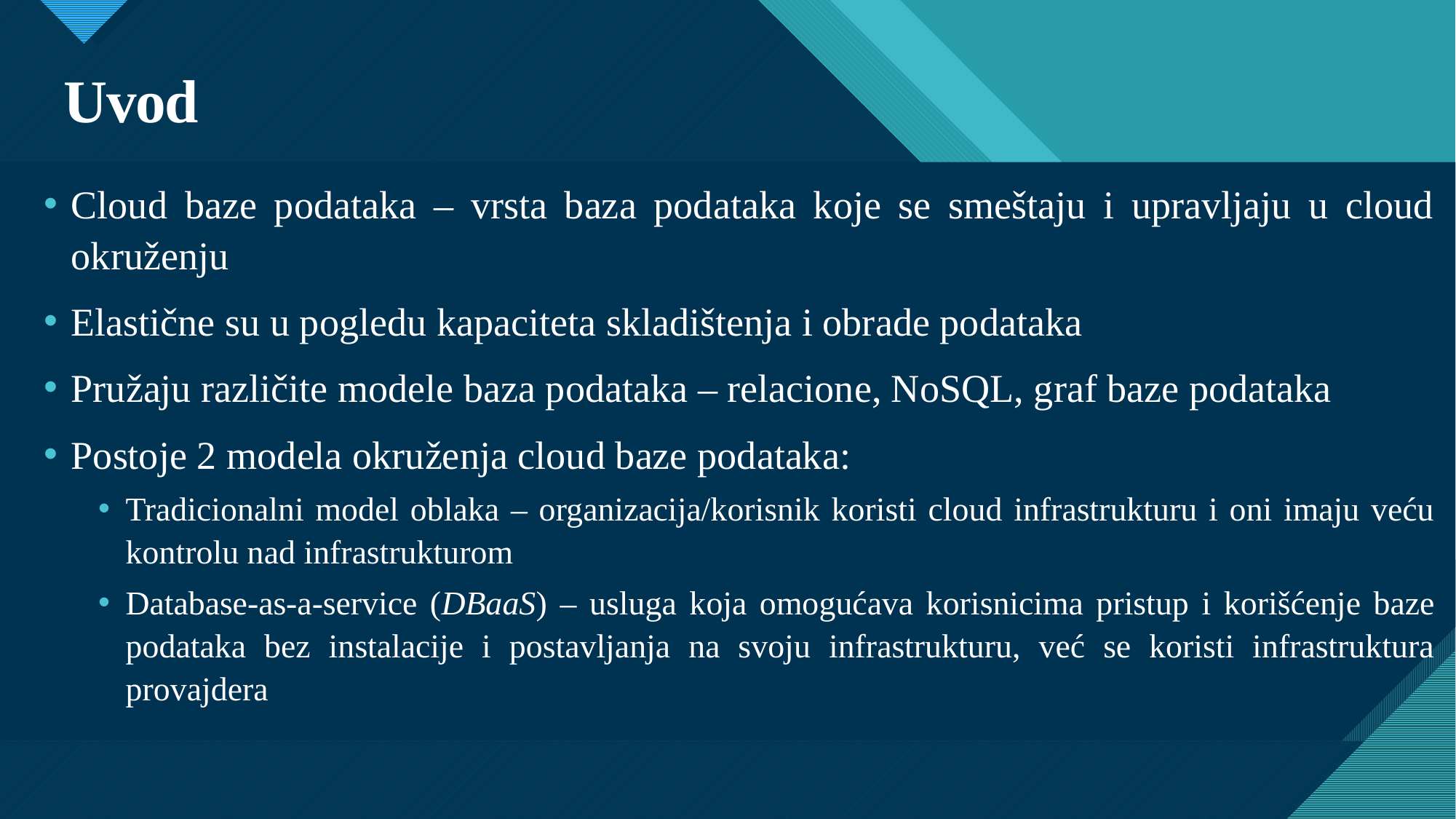

# Uvod
Cloud baze podataka – vrsta baza podataka koje se smeštaju i upravljaju u cloud okruženju
Elastične su u pogledu kapaciteta skladištenja i obrade podataka
Pružaju različite modele baza podataka – relacione, NoSQL, graf baze podataka
Postoje 2 modela okruženja cloud baze podataka:
Tradicionalni model oblaka – organizacija/korisnik koristi cloud infrastrukturu i oni imaju veću kontrolu nad infrastrukturom
Database-as-a-service (DBaaS) – usluga koja omogućava korisnicima pristup i korišćenje baze podataka bez instalacije i postavljanja na svoju infrastrukturu, već se koristi infrastruktura provajdera